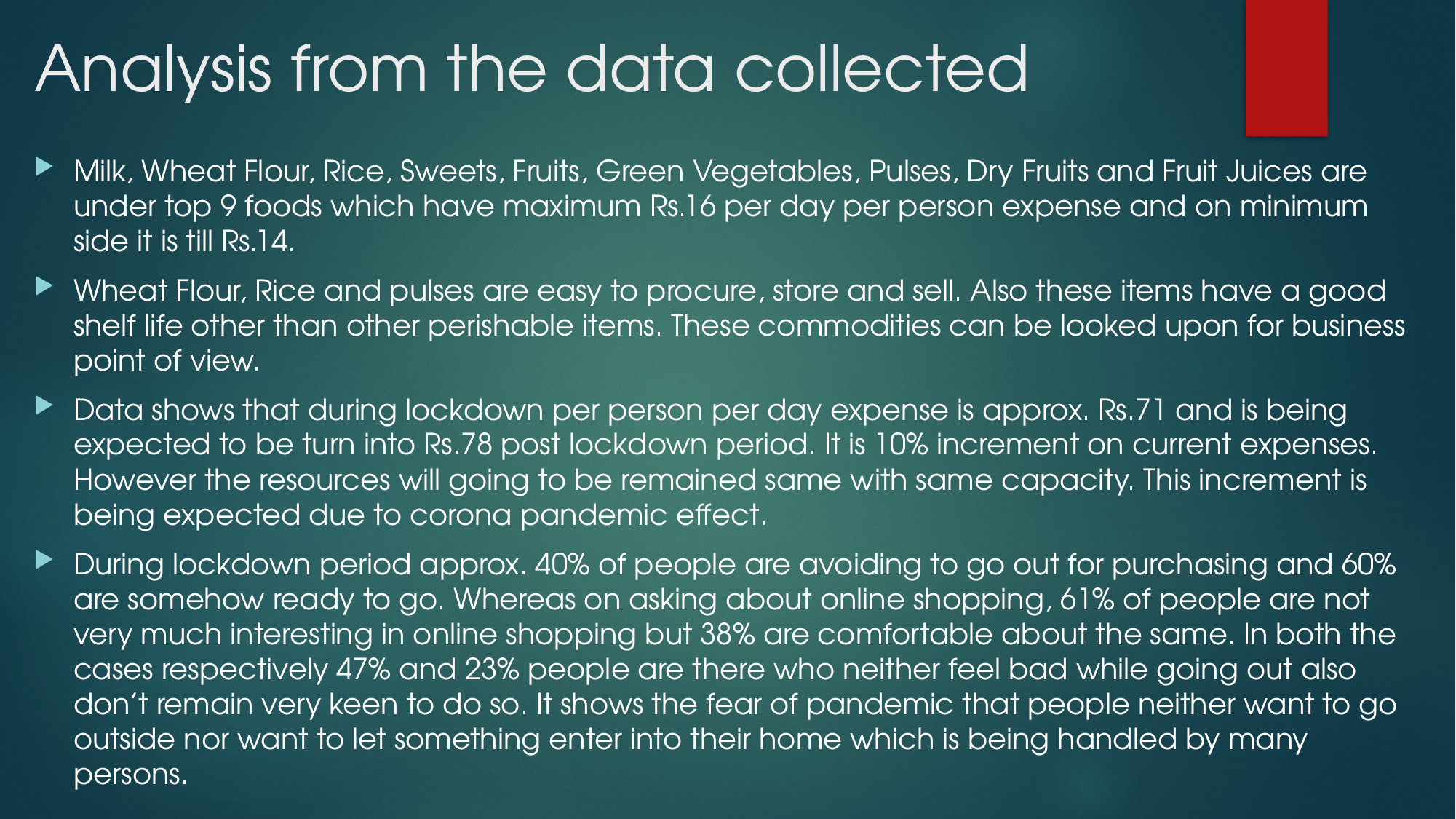

# Analysis from the data collected
Milk, Wheat Flour, Rice, Sweets, Fruits, Green Vegetables, Pulses, Dry Fruits and Fruit Juices are under top 9 foods which have maximum Rs.16 per day per person expense and on minimum side it is till Rs.14.
Wheat Flour, Rice and pulses are easy to procure, store and sell. Also these items have a good shelf life other than other perishable items. These commodities can be looked upon for business point of view.
Data shows that during lockdown per person per day expense is approx. Rs.71 and is being expected to be turn into Rs.78 post lockdown period. It is 10% increment on current expenses. However the resources will going to be remained same with same capacity. This increment is being expected due to corona pandemic effect.
During lockdown period approx. 40% of people are avoiding to go out for purchasing and 60% are somehow ready to go. Whereas on asking about online shopping, 61% of people are not very much interesting in online shopping but 38% are comfortable about the same. In both the cases respectively 47% and 23% people are there who neither feel bad while going out also don’t remain very keen to do so. It shows the fear of pandemic that people neither want to go outside nor want to let something enter into their home which is being handled by many persons.